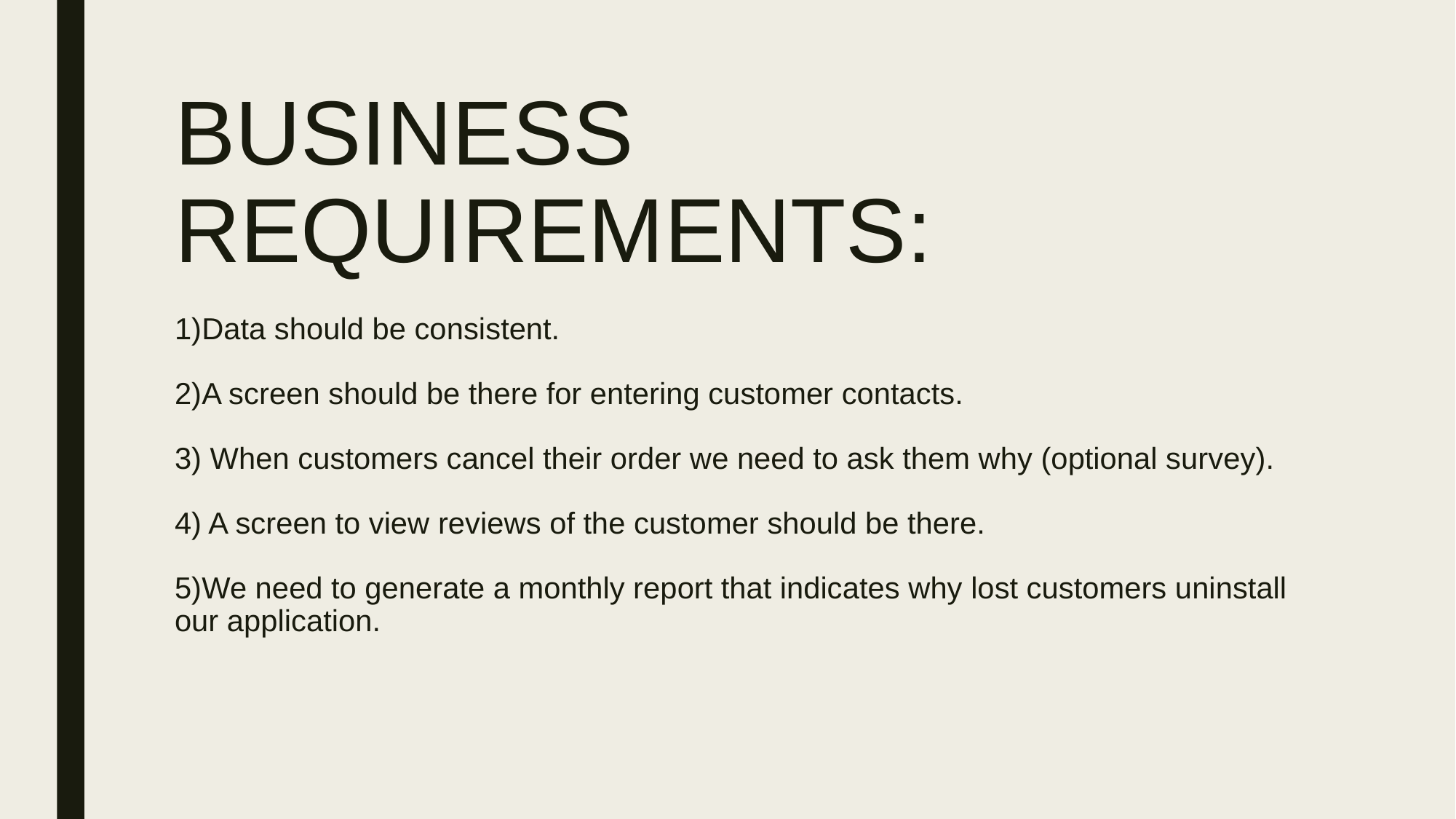

# BUSINESS REQUIREMENTS: 1)Data should be consistent. 2)A screen should be there for entering customer contacts. 3) When customers cancel their order we need to ask them why (optional survey). 4) A screen to view reviews of the customer should be there. 5)We need to generate a monthly report that indicates why lost customers uninstall our application.